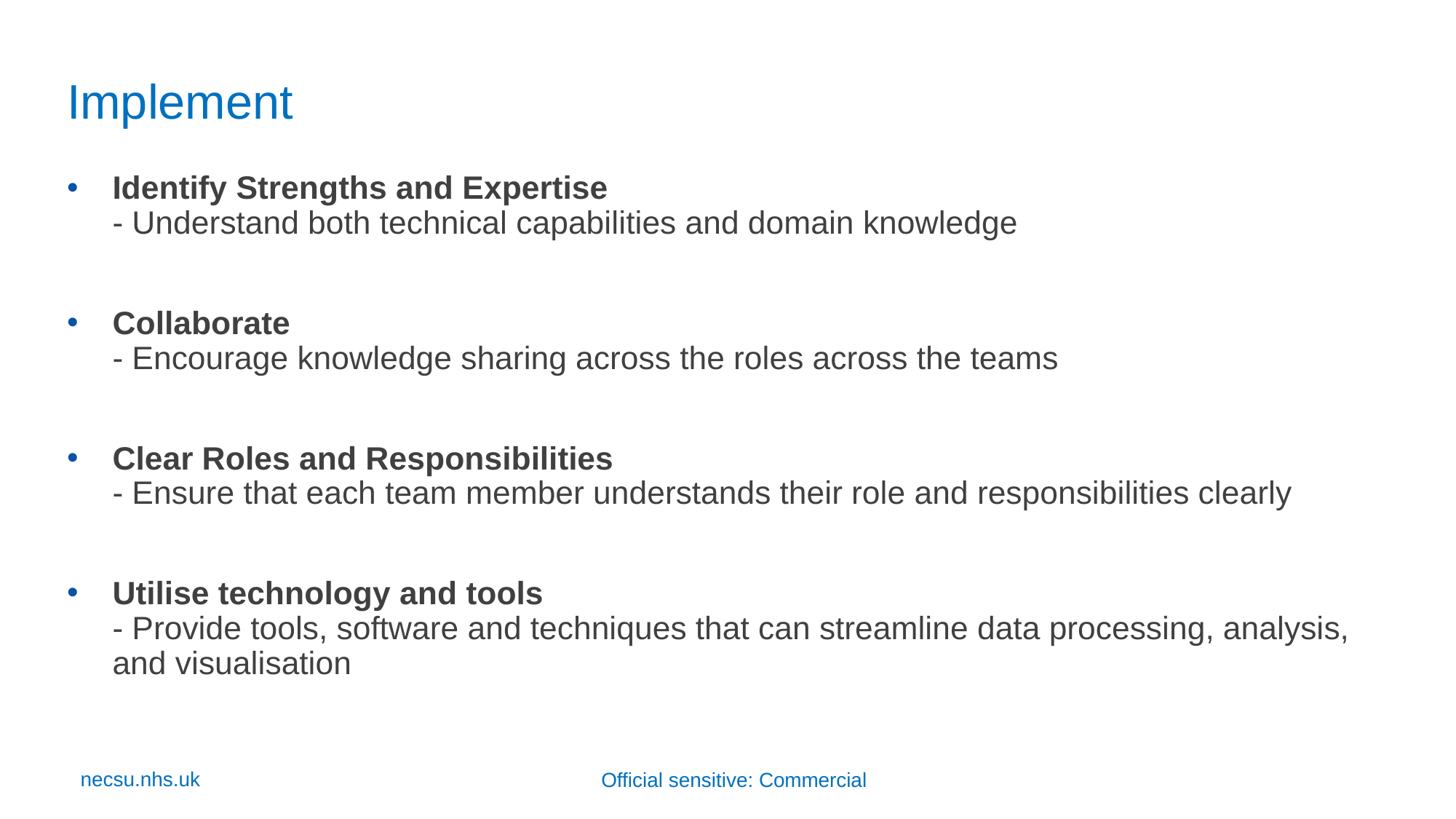

# Implement
Identify Strengths and Expertise
- Understand both technical capabilities and domain knowledge

Collaborate
- Encourage knowledge sharing across the roles across the teams

Clear Roles and Responsibilities
- Ensure that each team member understands their role and responsibilities clearly

Utilise technology and tools
- Provide tools, software and techniques that can streamline data processing, analysis, and visualisation